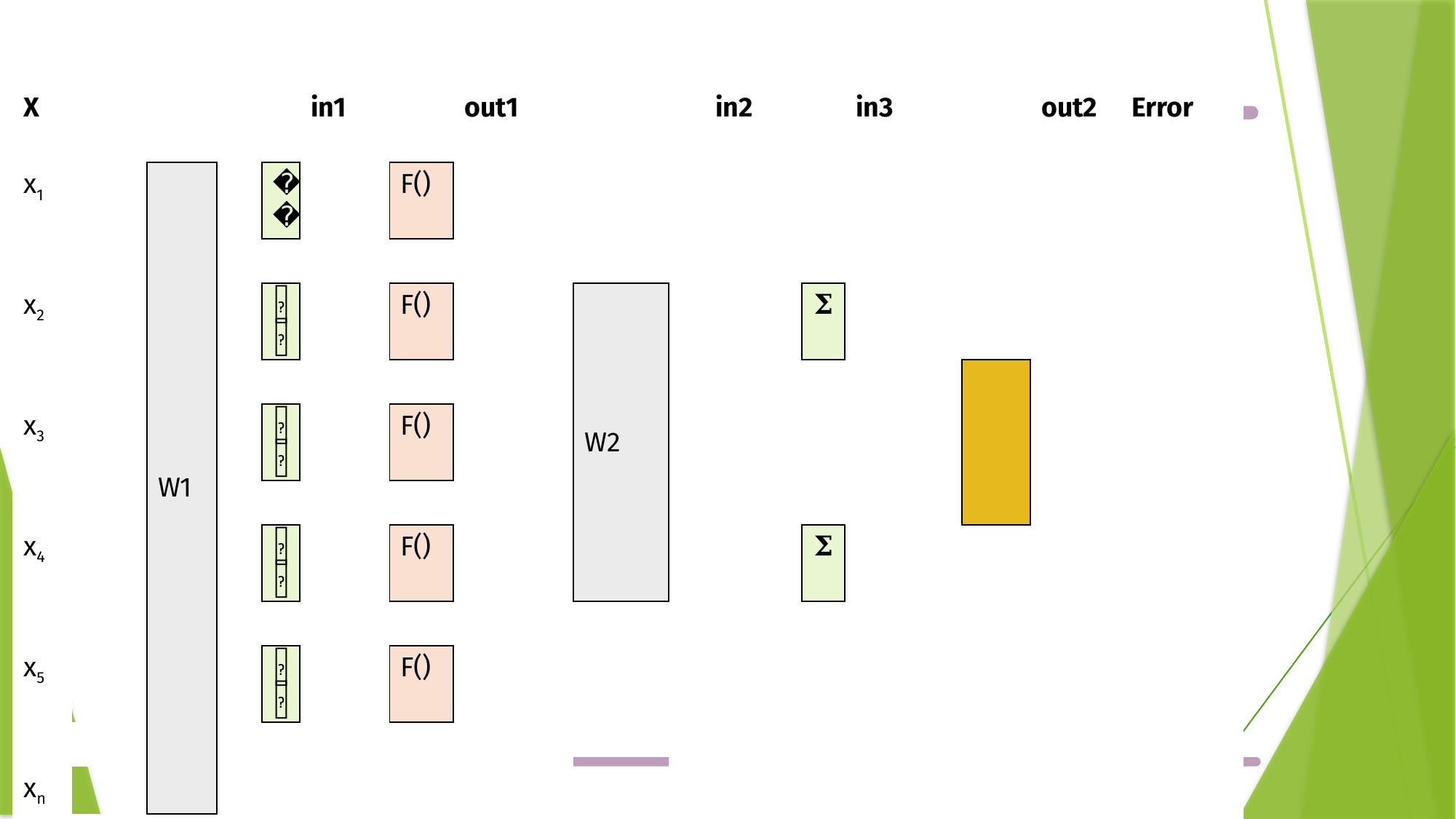

| X |  |  |  |  | in1 |  | out1 |  |  | in2 |  | in3 |  | out2 | Error |
| --- | --- | --- | --- | --- | --- | --- | --- | --- | --- | --- | --- | --- | --- | --- | --- |
| x1 |  | W1 |  | 𝚺 |  | F() |  |  |  |  |  |  |  |  |  |
|  |  |  |  |  |  |  |  |  |  |  |  |  |  |  |  |
| x2 |  |  |  | 𝚺 |  | F() |  | W2 |  |  | 𝚺 |  |  |  |  |
|  |  |  |  |  |  |  |  |  |  |  |  |  |  |  |  |
| x3 |  |  |  | 𝚺 |  | F() |  |  |  |  |  |  |  |  |  |
|  |  |  |  |  |  |  |  |  |  |  |  |  |  |  |  |
| x4 |  |  |  | 𝚺 |  | F() |  |  |  |  | 𝚺 |  |  |  |  |
|  |  |  |  |  |  |  |  |  |  |  |  |  |  |  |  |
| x5 |  |  |  | 𝚺 |  | F() |  |  |  |  |  |  |  |  |  |
|  |  |  |  |  |  |  |  |  |  |  |  |  |  |  |  |
| xn |  |  |  |  |  |  |  |  |  |  |  |  |  |  |  |
|  |  |  |  |  |  |  |  |  |  |  |  |  |  |  |  |
| N x n |  | n x 5 |  |  | N x 5 |  | N x 5 | 5 x 2 |  | N x 2 |  | N x 2 |  | N x 2 | N x 2 |
|  |  |  |  |  |  |  |  |  |  |  |  |  |  |  |  |